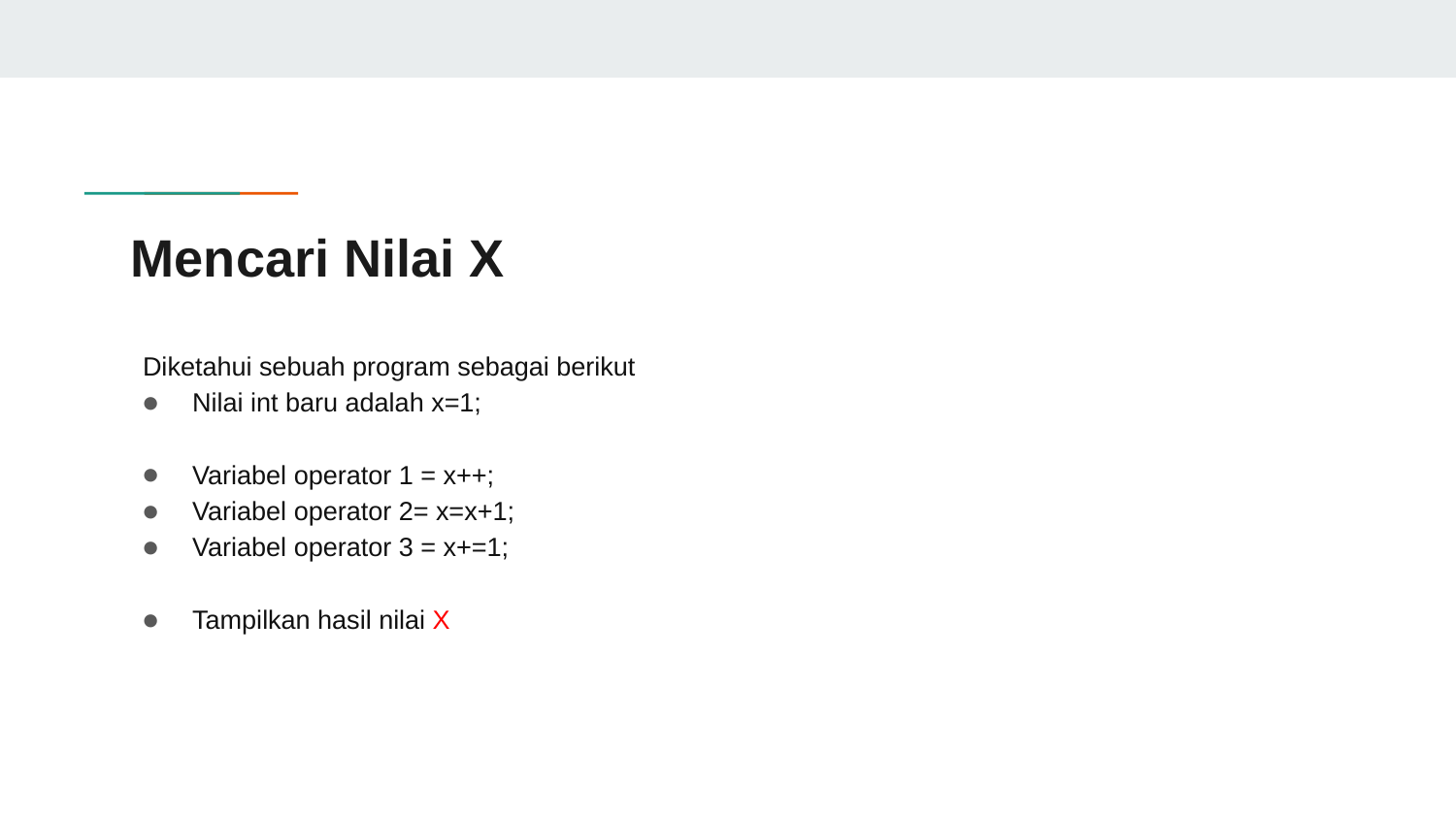

# Mencari Nilai X
Diketahui sebuah program sebagai berikut
Nilai int baru adalah x=1;

Variabel operator 1 = x++;
Variabel operator 2= x=x+1;
Variabel operator 3 = x+=1;

Tampilkan hasil nilai X